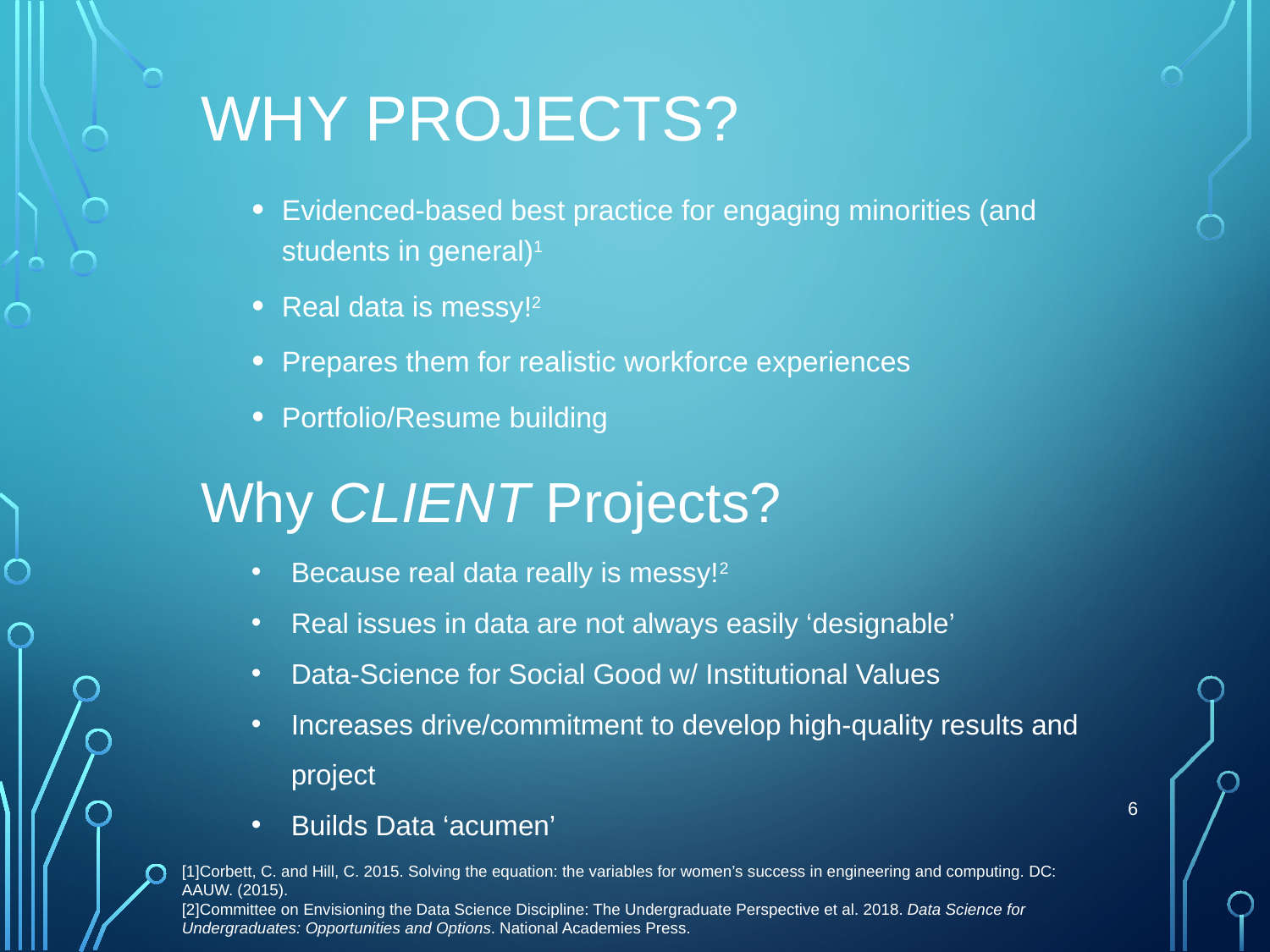

# Why Projects?
Evidenced-based best practice for engaging minorities (and students in general)1
Real data is messy!2
Prepares them for realistic workforce experiences
Portfolio/Resume building
Why CLIENT Projects?
Because real data really is messy!2
Real issues in data are not always easily ‘designable’
Data-Science for Social Good w/ Institutional Values
Increases drive/commitment to develop high-quality results and project
Builds Data ‘acumen’
6
[1]Corbett, C. and Hill, C. 2015. Solving the equation: the variables for women’s success in engineering and computing. DC: AAUW. (2015).
[2]Committee on Envisioning the Data Science Discipline: The Undergraduate Perspective et al. 2018. Data Science for Undergraduates: Opportunities and Options. National Academies Press.